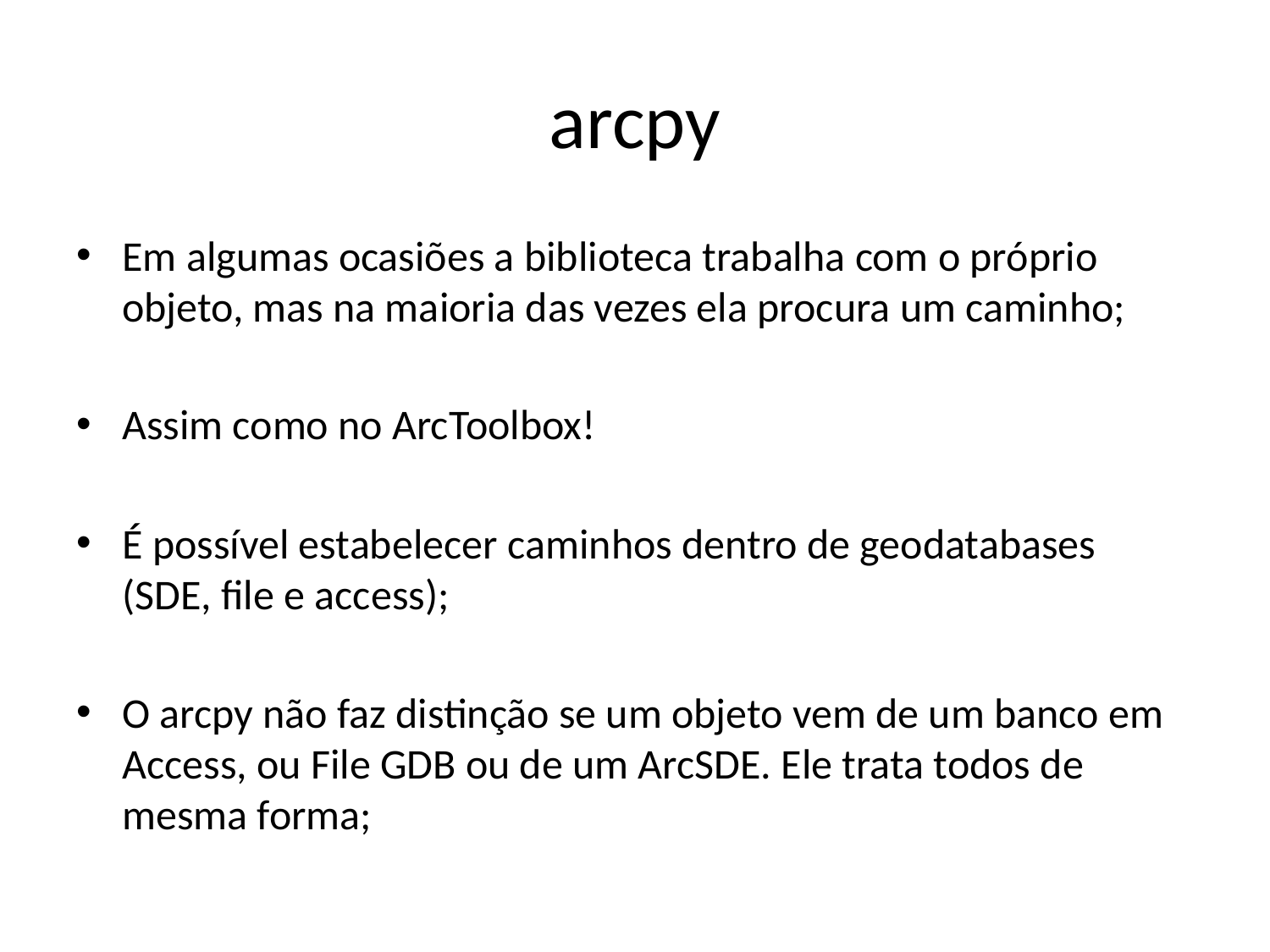

# arcpy
Em algumas ocasiões a biblioteca trabalha com o próprio objeto, mas na maioria das vezes ela procura um caminho;

Assim como no ArcToolbox!

É possível estabelecer caminhos dentro de geodatabases (SDE, file e access);

O arcpy não faz distinção se um objeto vem de um banco em Access, ou File GDB ou de um ArcSDE. Ele trata todos de mesma forma;